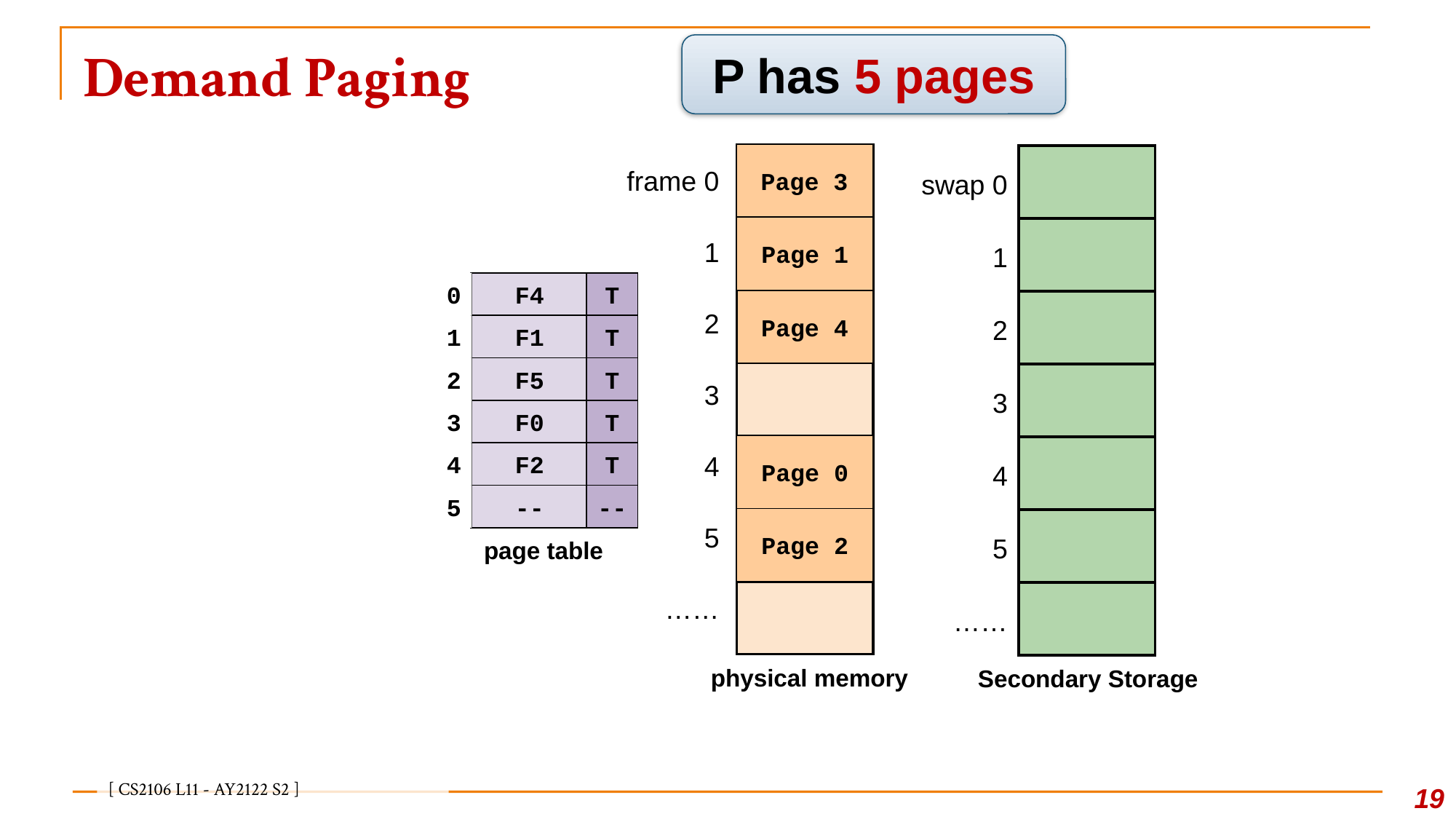

# Demand Paging 1
P has 5 pages
Page 3
Page 1
Page 4
Page 0
Page 2
frame 0
1
2
3
4
5
……

physical memory

Secondary Storage
swap 0
1
2
3
4
5
……
0
1
2
3
4
5

0
1
2
3
4
5
F4
F1
F5
F0
F2
--
T
T
T
T
T
--
page table
19
[ CS2106 L11 - AY2122 S2 ]